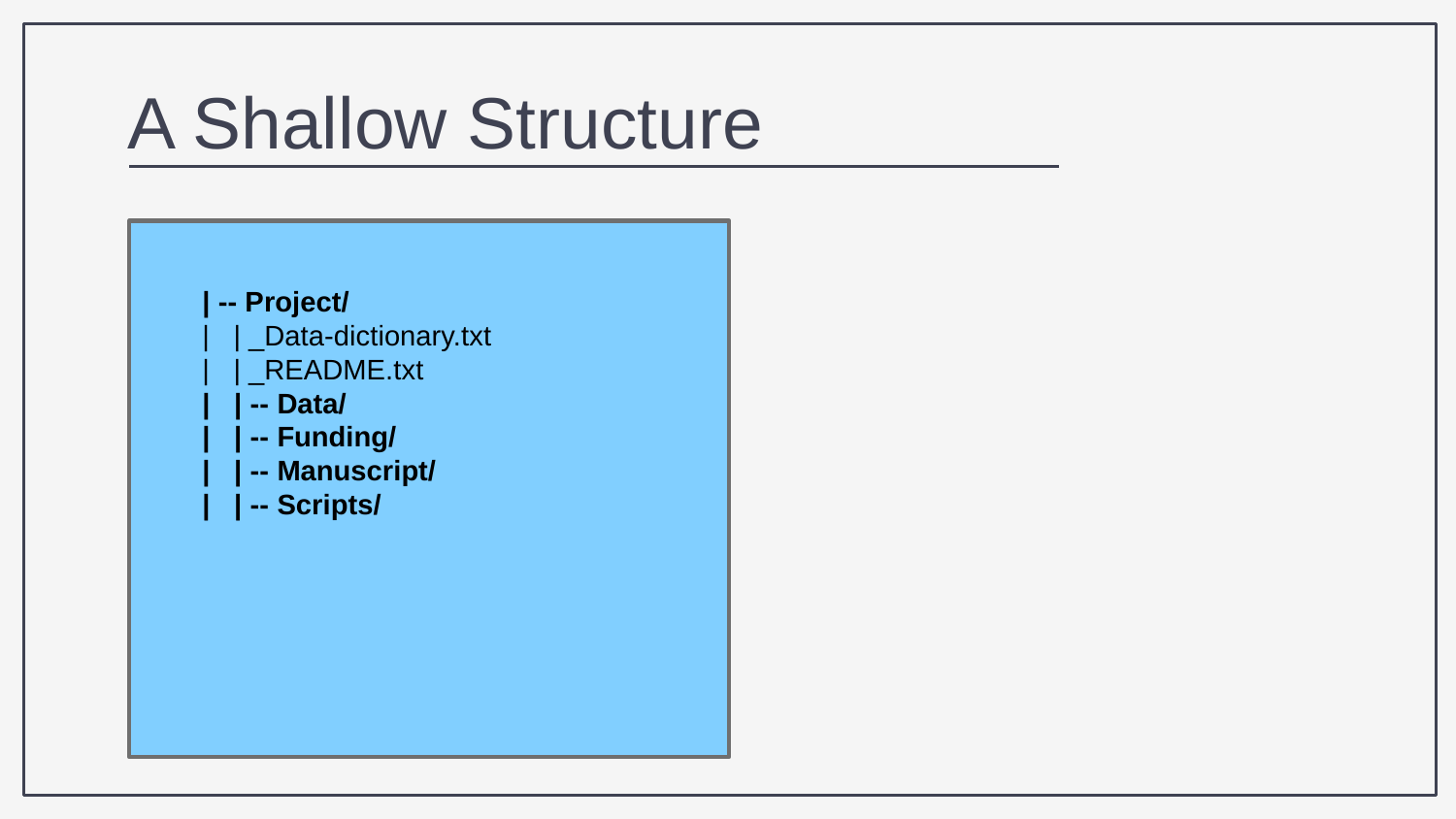

A Shallow Structure

| -- Project/
|   | _Data-dictionary.txt
|   | _README.txt
|   | -- Data/
|   | -- Funding/
|   | -- Manuscript/
|   | -- Scripts/